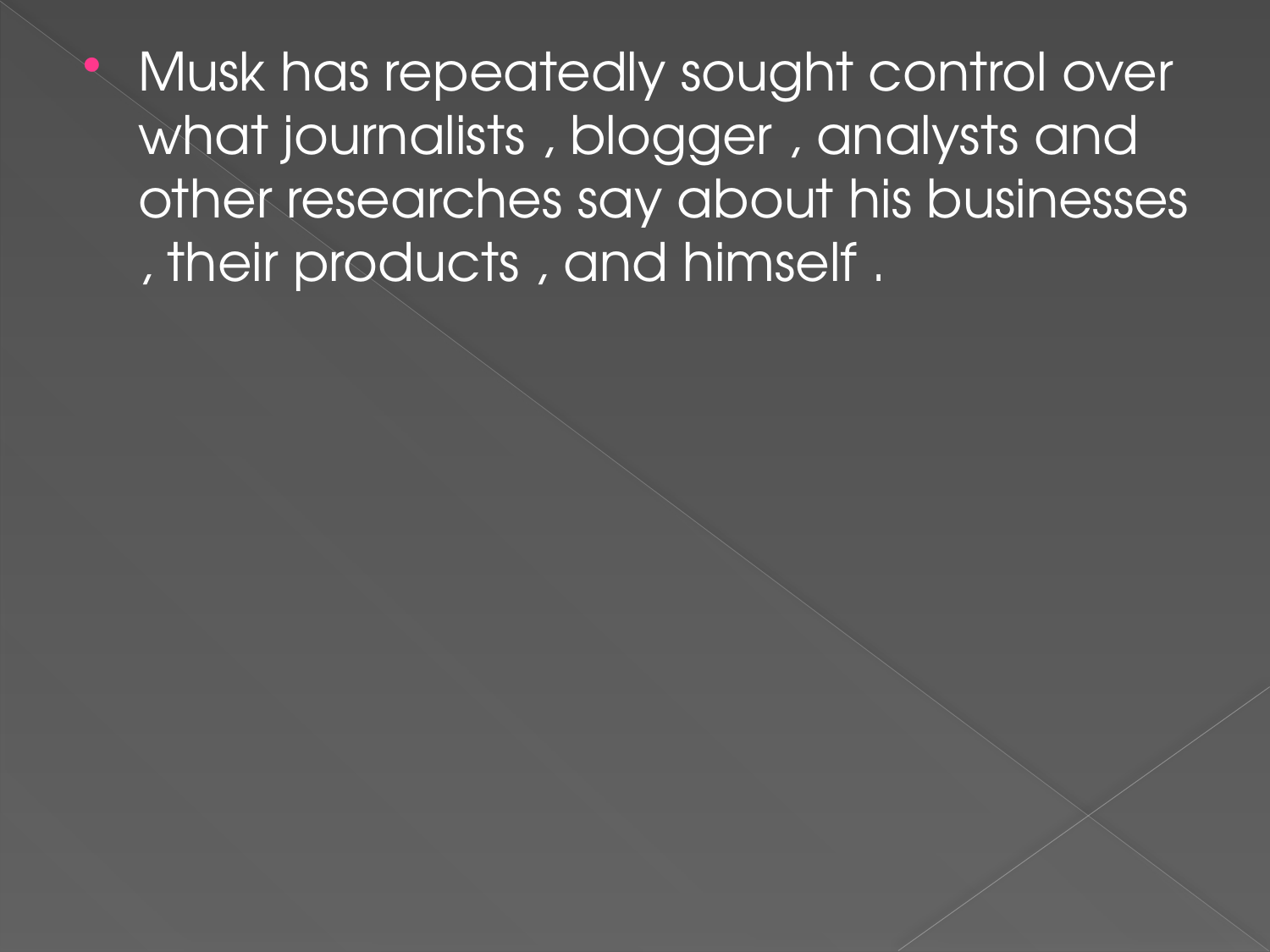

Musk has repeatedly sought control over what journalists , blogger , analysts and other researches say about his businesses , their products , and himself .